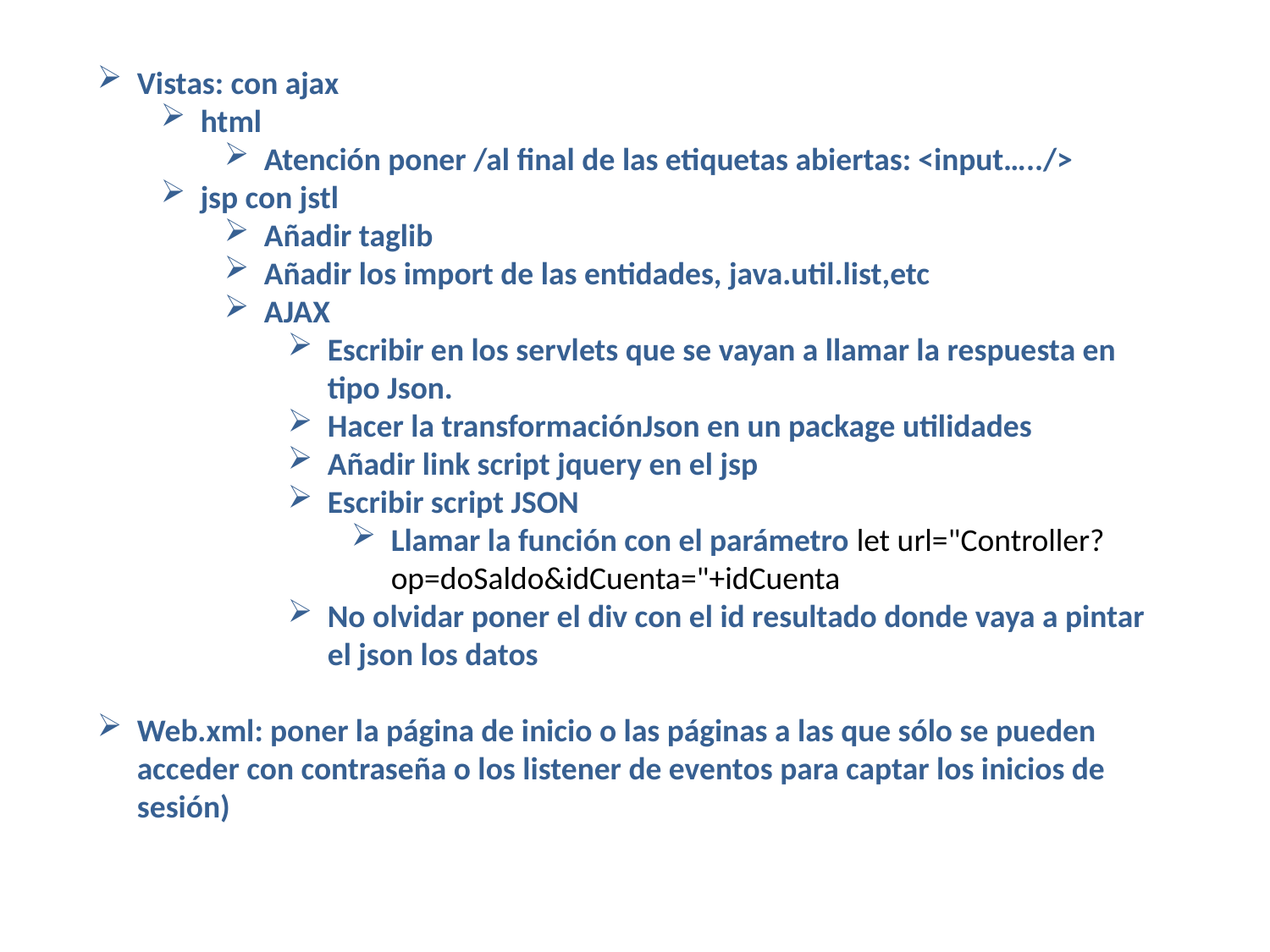

Vistas: con ajax
html
Atención poner /al final de las etiquetas abiertas: <input…../>
jsp con jstl
Añadir taglib
Añadir los import de las entidades, java.util.list,etc
AJAX
Escribir en los servlets que se vayan a llamar la respuesta en tipo Json.
Hacer la transformaciónJson en un package utilidades
Añadir link script jquery en el jsp
Escribir script JSON
Llamar la función con el parámetro let url="Controller?op=doSaldo&idCuenta="+idCuenta
No olvidar poner el div con el id resultado donde vaya a pintar el json los datos

Web.xml: poner la página de inicio o las páginas a las que sólo se pueden acceder con contraseña o los listener de eventos para captar los inicios de sesión)